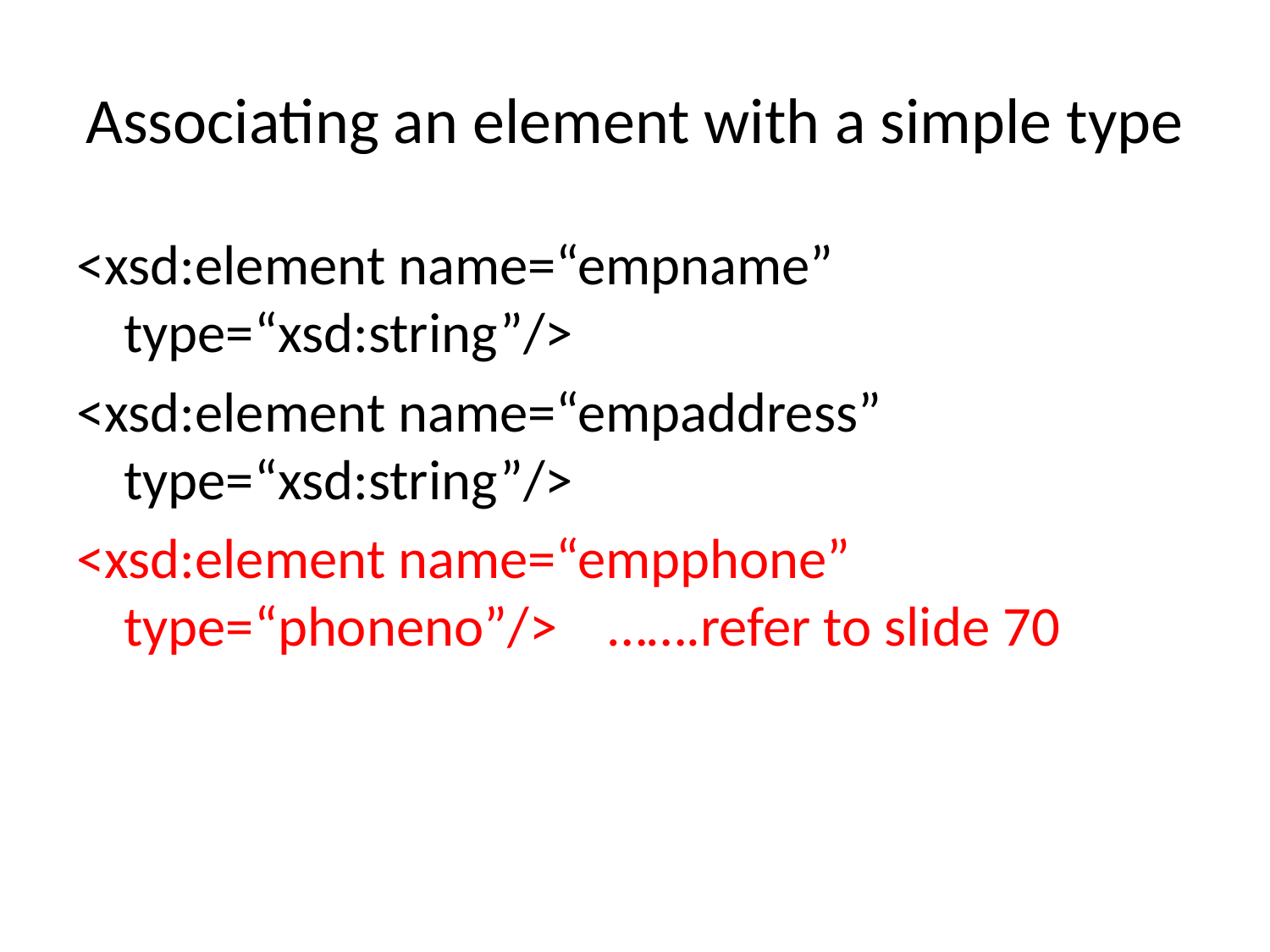

# Associating an element with a simple type
<xsd:element name=“empname” type=“xsd:string”/>
<xsd:element name=“empaddress” type=“xsd:string”/>
<xsd:element name=“empphone” type=“phoneno”/>    …….refer to slide 70